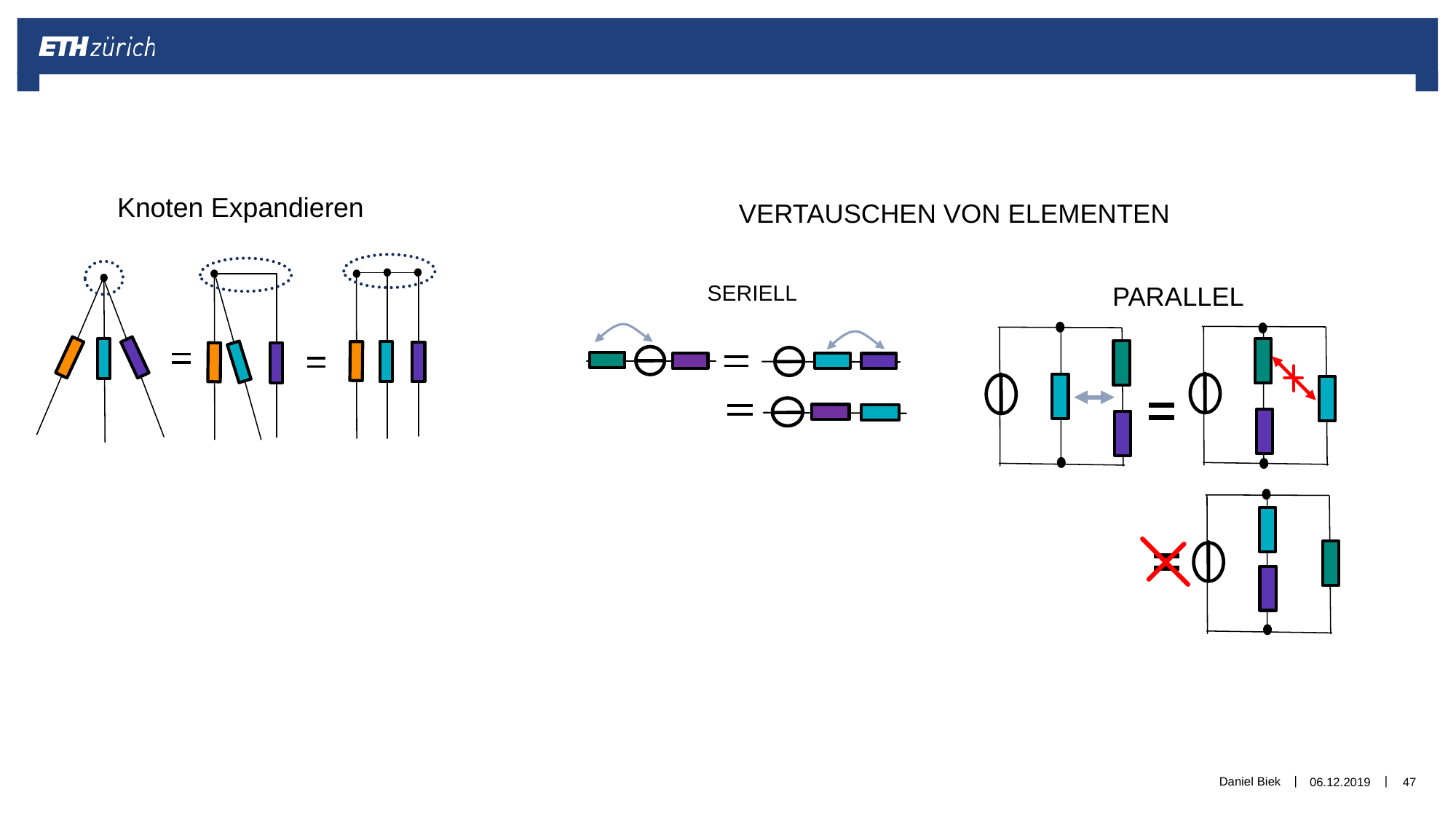

Vertauschen von Elementen
Knoten Expandieren

Parallel
Seriell

Daniel Biek
06.12.2019
47